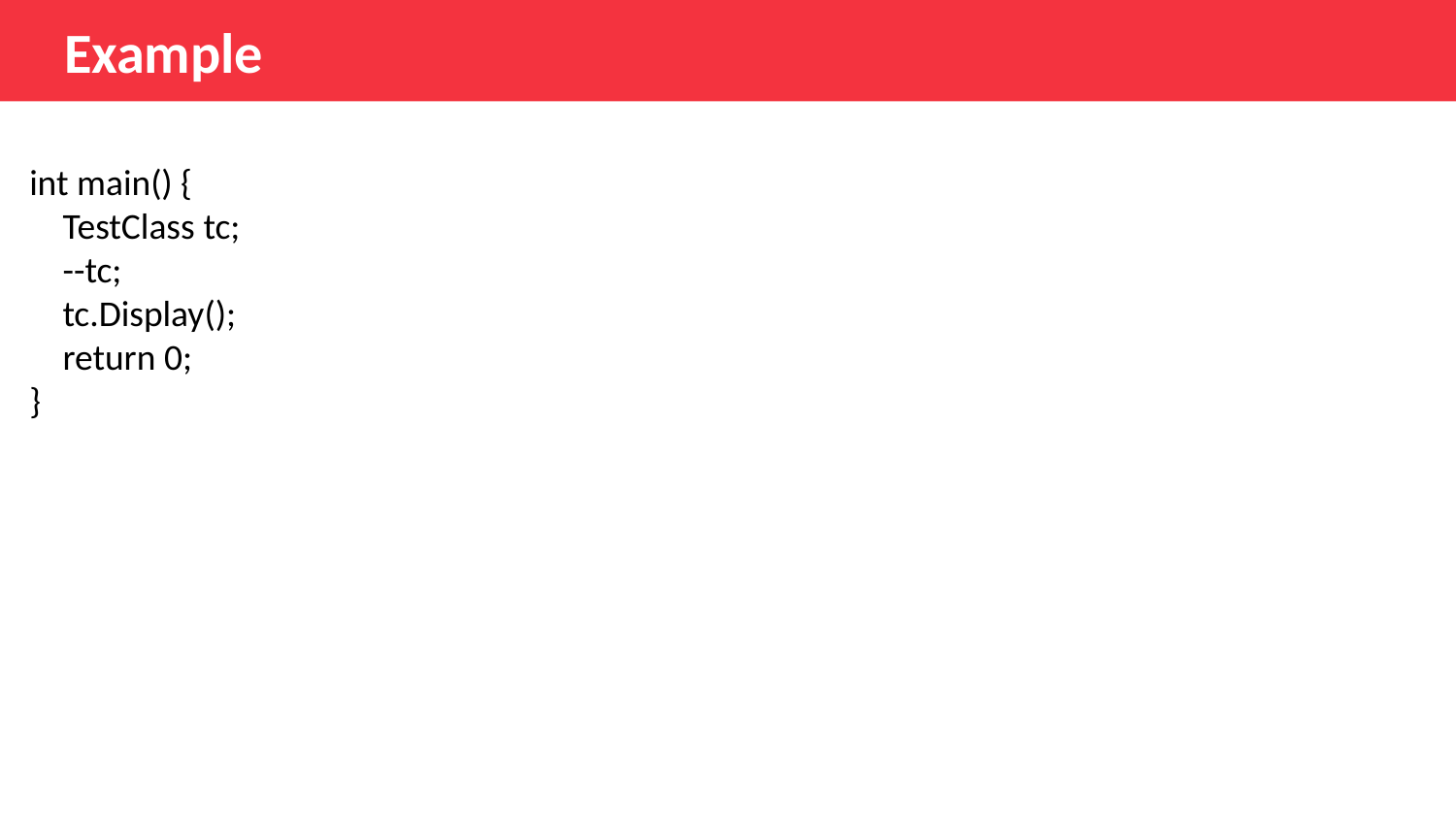

# Example

int main() {
    TestClass tc;
    --tc;
    tc.Display();
    return 0;
}